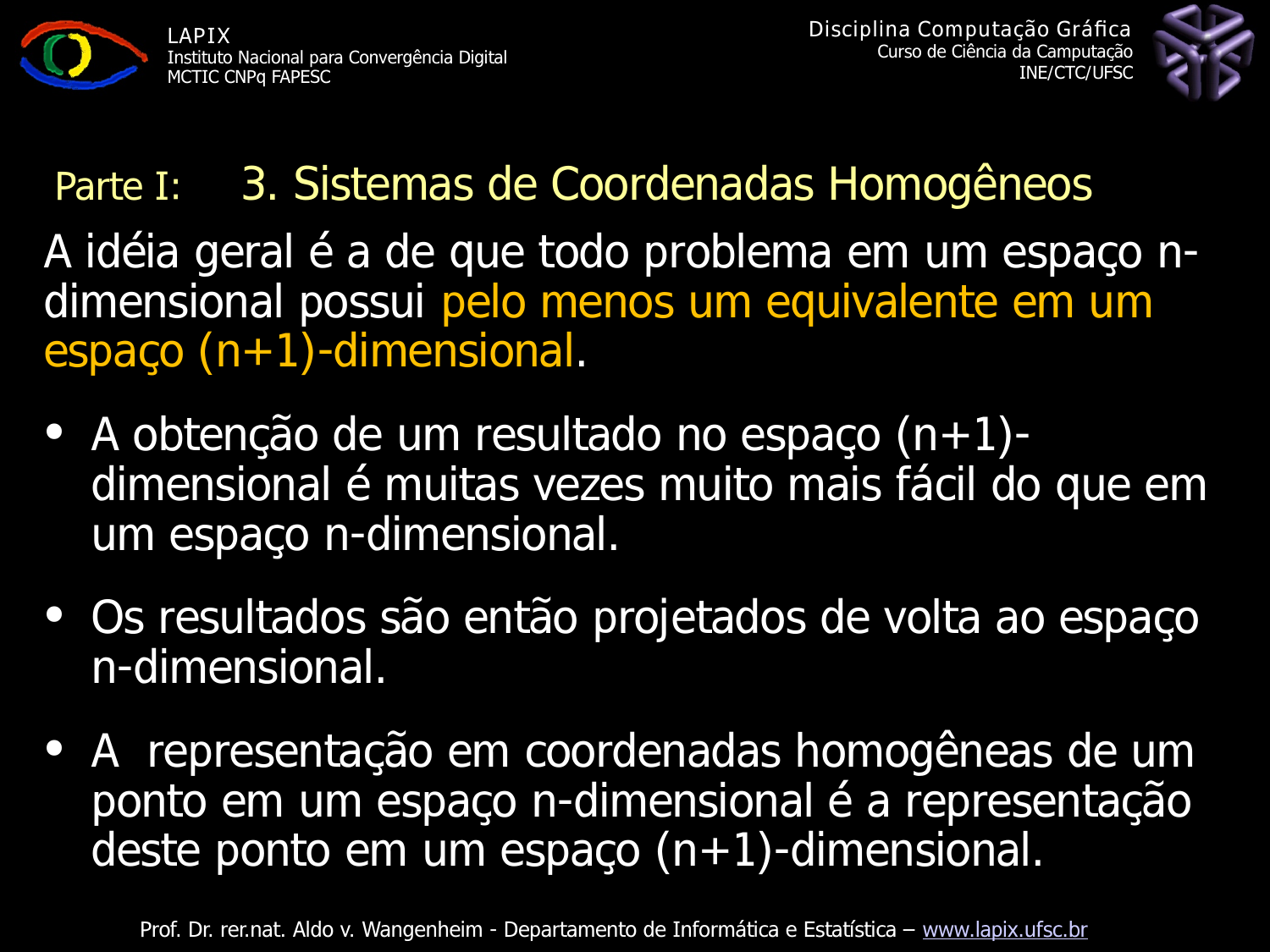

Parte I: 	 3. Sistemas de Coordenadas Homogêneos
# A idéia geral é a de que todo problema em um espaço n-dimensional possui pelo menos um equivalente em um espaço (n+1)-dimensional.
A obtenção de um resultado no espaço (n+1)-dimensional é muitas vezes muito mais fácil do que em um espaço n-dimensional.
Os resultados são então projetados de volta ao espaço n-dimensional.
A  representação em coordenadas homogêneas de um ponto em um espaço n-dimensional é a representação deste ponto em um espaço (n+1)-dimensional.